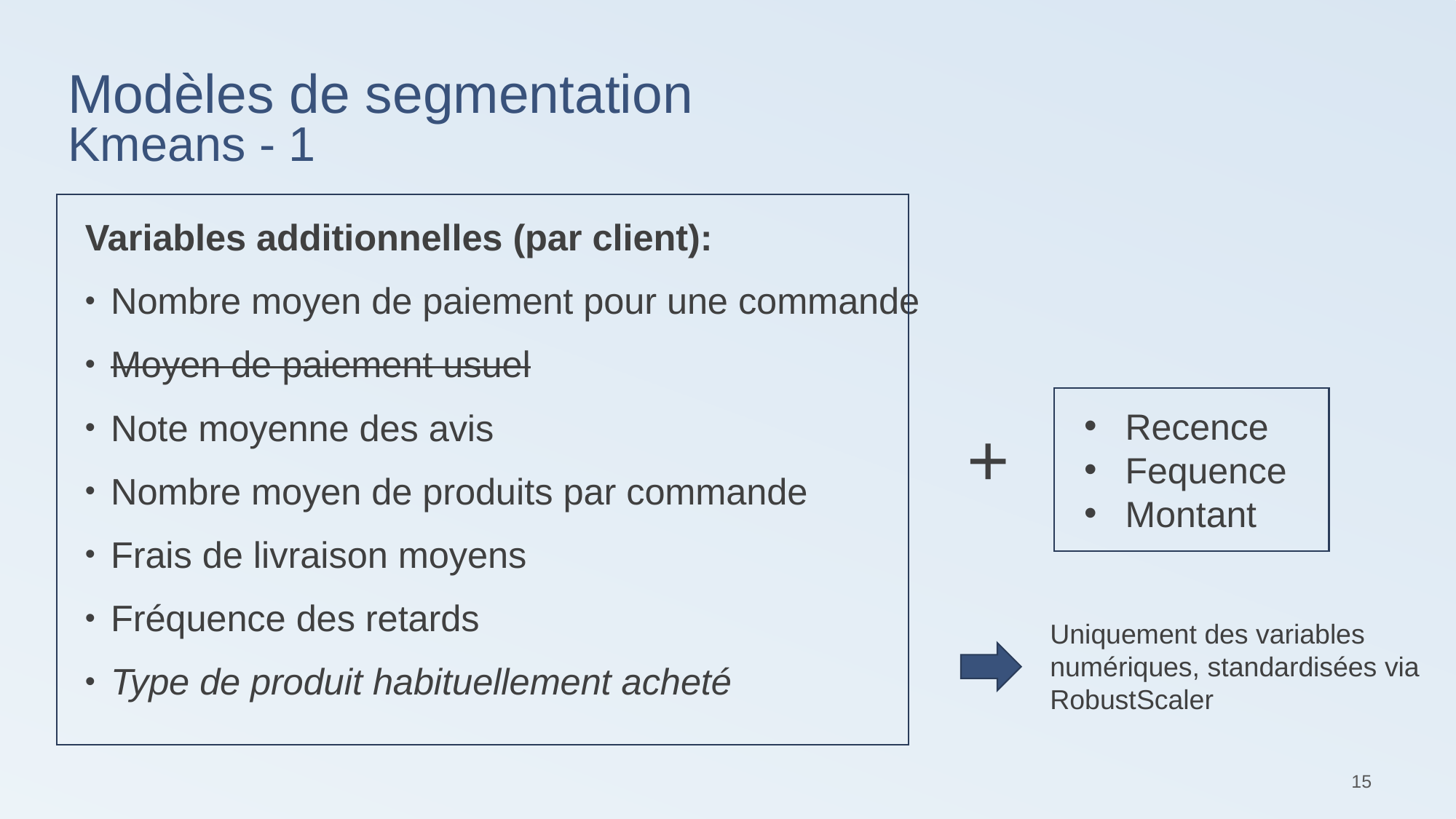

# Modèles de segmentation Kmeans - 1

Variables additionnelles (par client):
Nombre moyen de paiement pour une commande
Moyen de paiement usuel
Note moyenne des avis
Nombre moyen de produits par commande
Frais de livraison moyens
Fréquence des retards
Type de produit habituellement acheté

Recence
Fequence
Montant
+
Uniquement des variables numériques, standardisées via RobustScaler

15